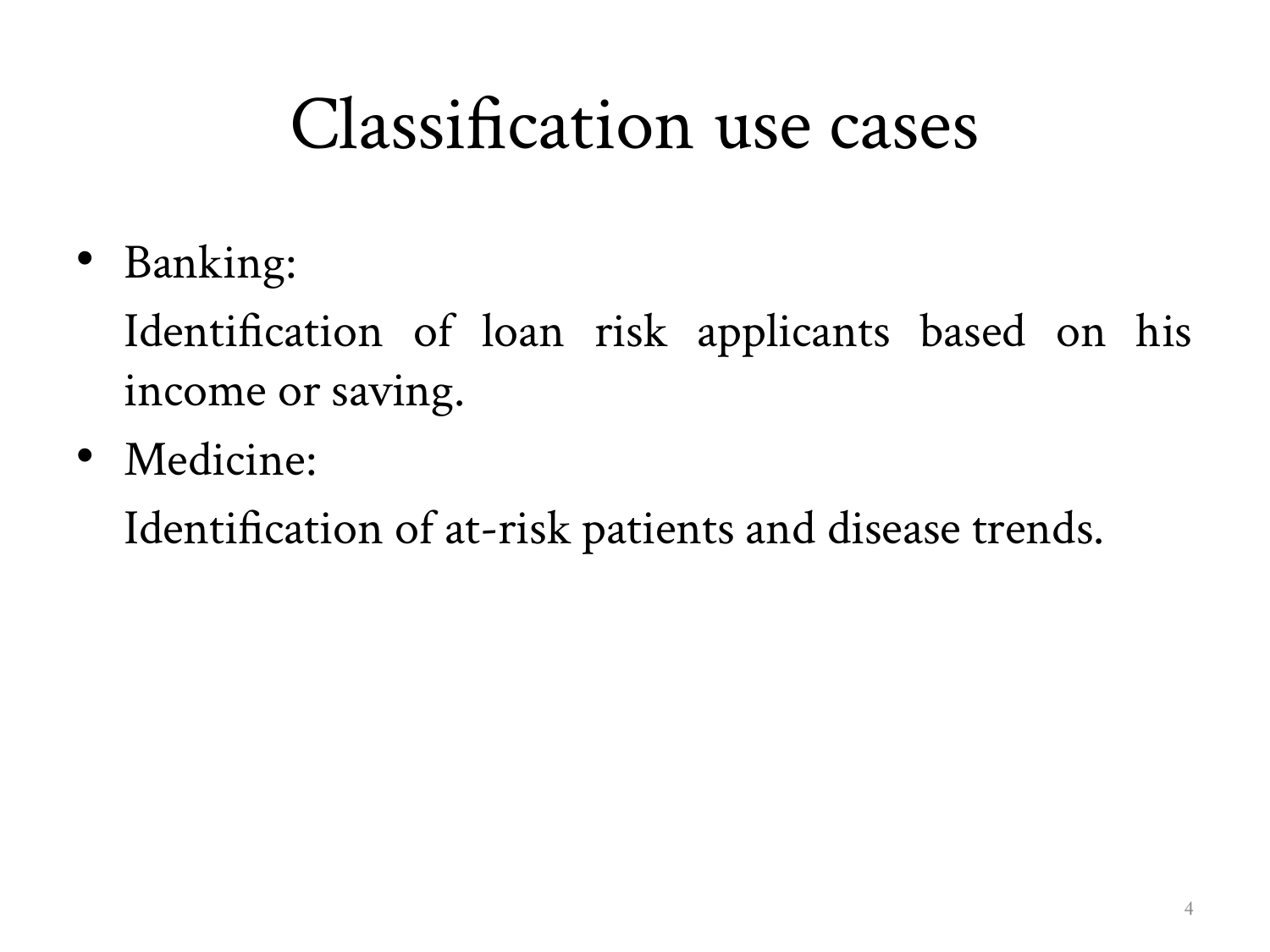

# Classification use cases
Banking:
	Identification of loan risk applicants based on his income or saving.
Medicine:
	Identification of at-risk patients and disease trends.

4